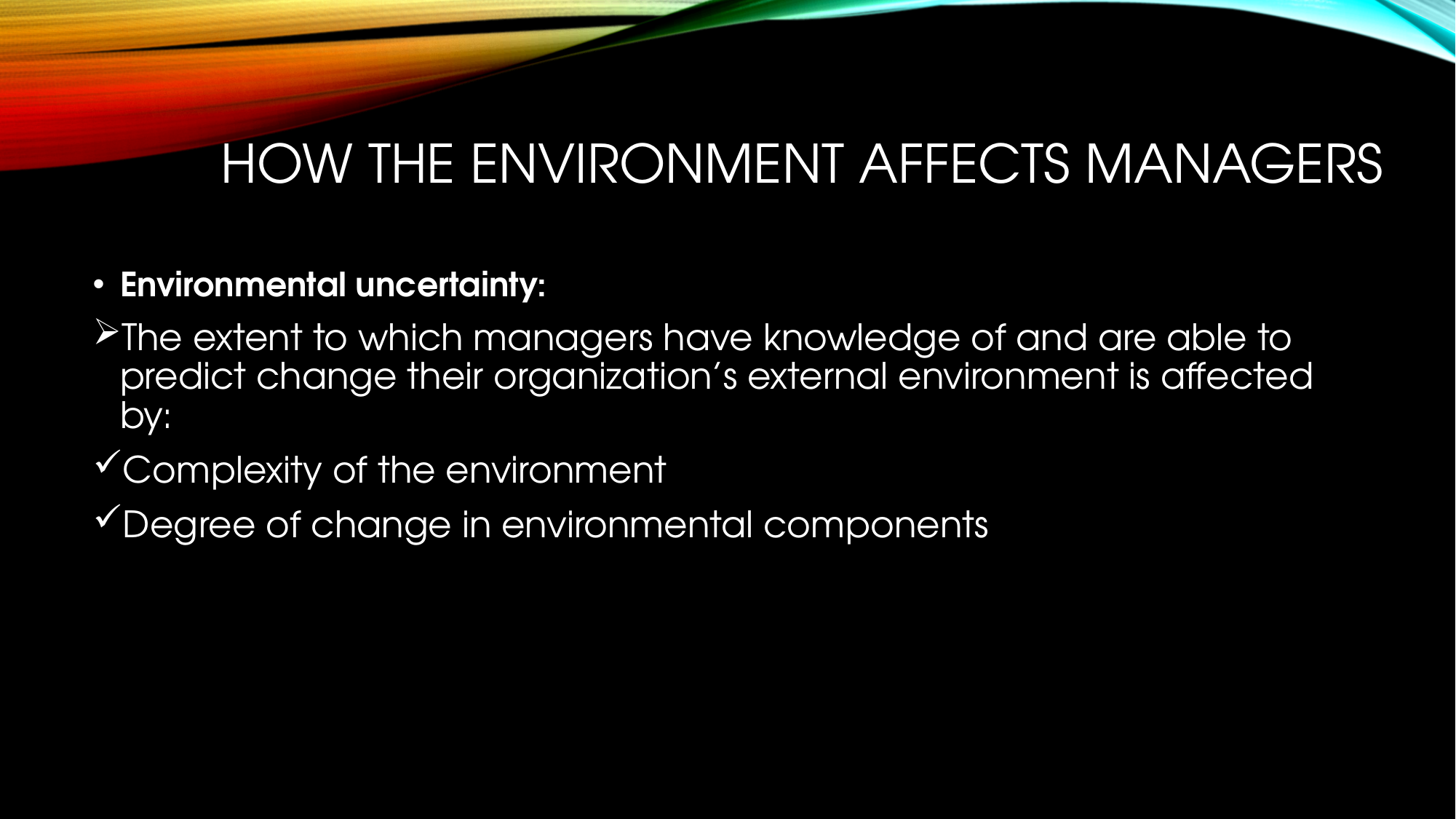

# How the environment affects managers
Environmental uncertainty:
The extent to which managers have knowledge of and are able to predict change their organization’s external environment is affected by:
Complexity of the environment
Degree of change in environmental components